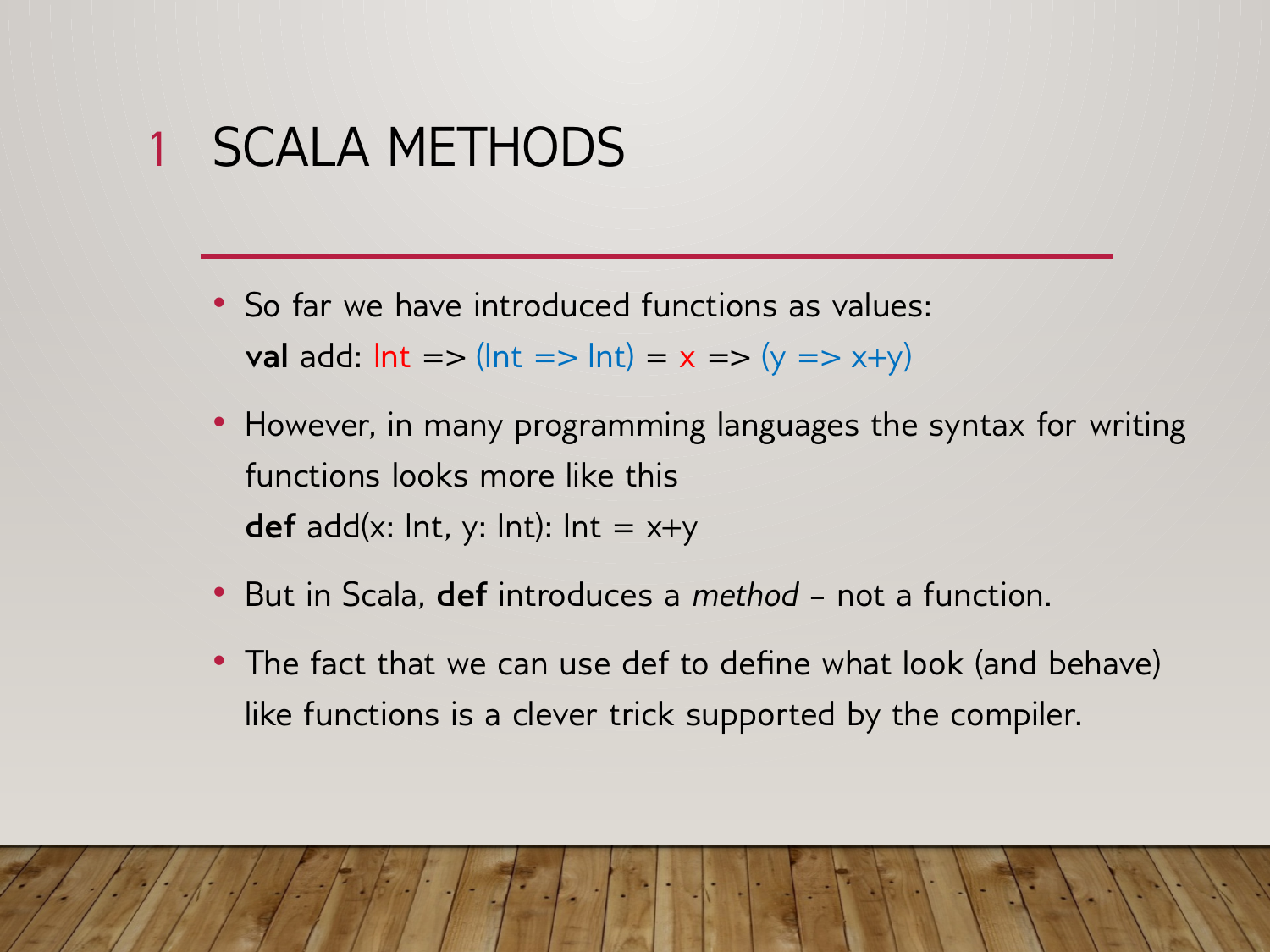

1
# Scala methods
So far we have introduced functions as values:
val add: Int => (Int => Int) = x => (y => x+y)
However, in many programming languages the syntax for writing functions looks more like this
def add(x: Int, y: Int): Int = x+y
But in Scala, def introduces a method – not a function.
The fact that we can use def to define what look (and behave) like functions is a clever trick supported by the compiler.